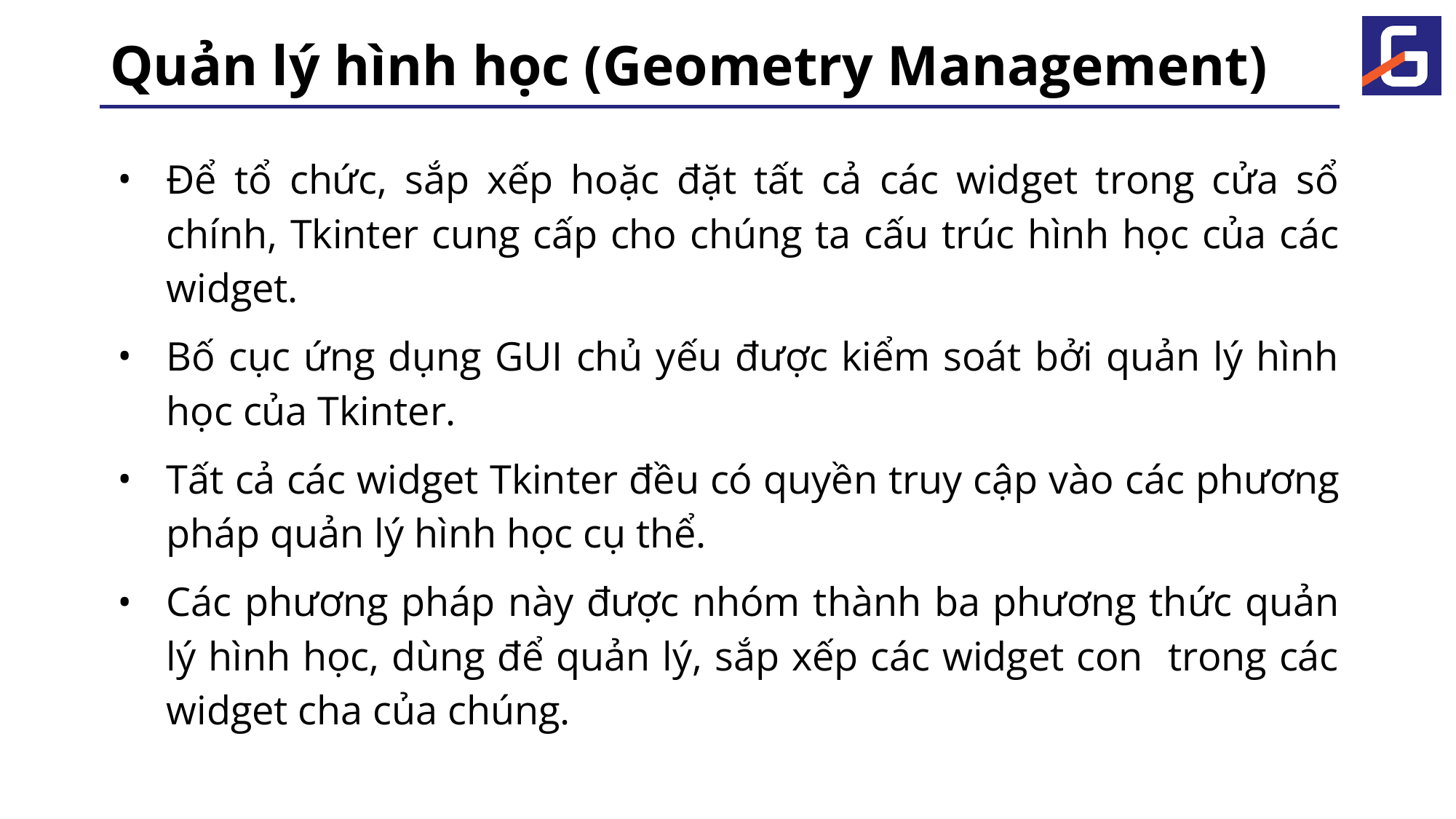

# Quản lý hình học (Geometry Management)
Để tổ chức, sắp xếp hoặc đặt tất cả các widget trong cửa sổ chính, Tkinter cung cấp cho chúng ta cấu trúc hình học của các widget.
Bố cục ứng dụng GUI chủ yếu được kiểm soát bởi quản lý hình học của Tkinter.
Tất cả các widget Tkinter đều có quyền truy cập vào các phương pháp quản lý hình học cụ thể.
Các phương pháp này được nhóm thành ba phương thức quản lý hình học, dùng để quản lý, sắp xếp các widget con  trong các widget cha của chúng.